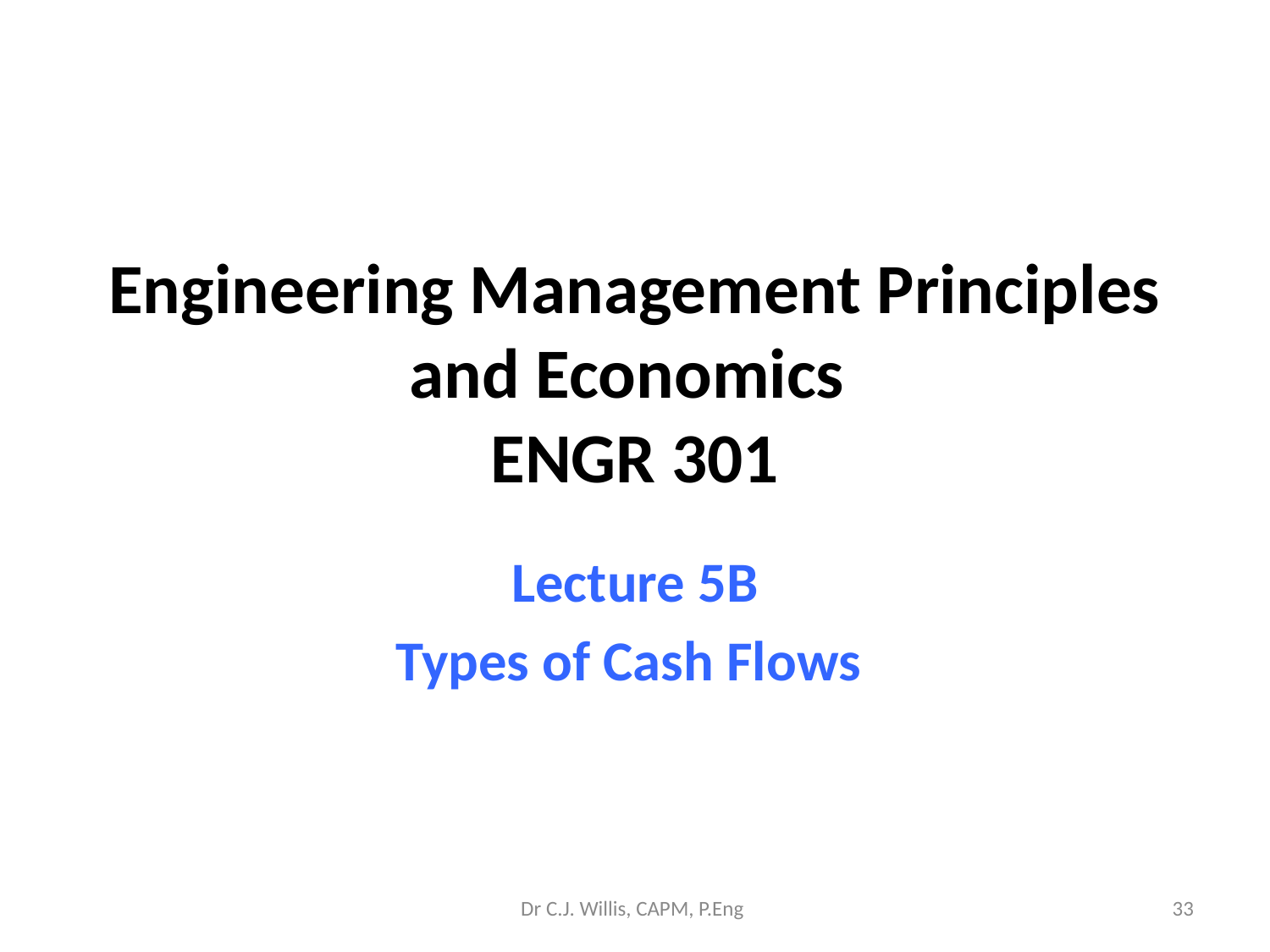

# Engineering Management Principles and Economics ENGR 301
Lecture 5B
Types of Cash Flows
Dr C.J. Willis, CAPM, P.Eng
33